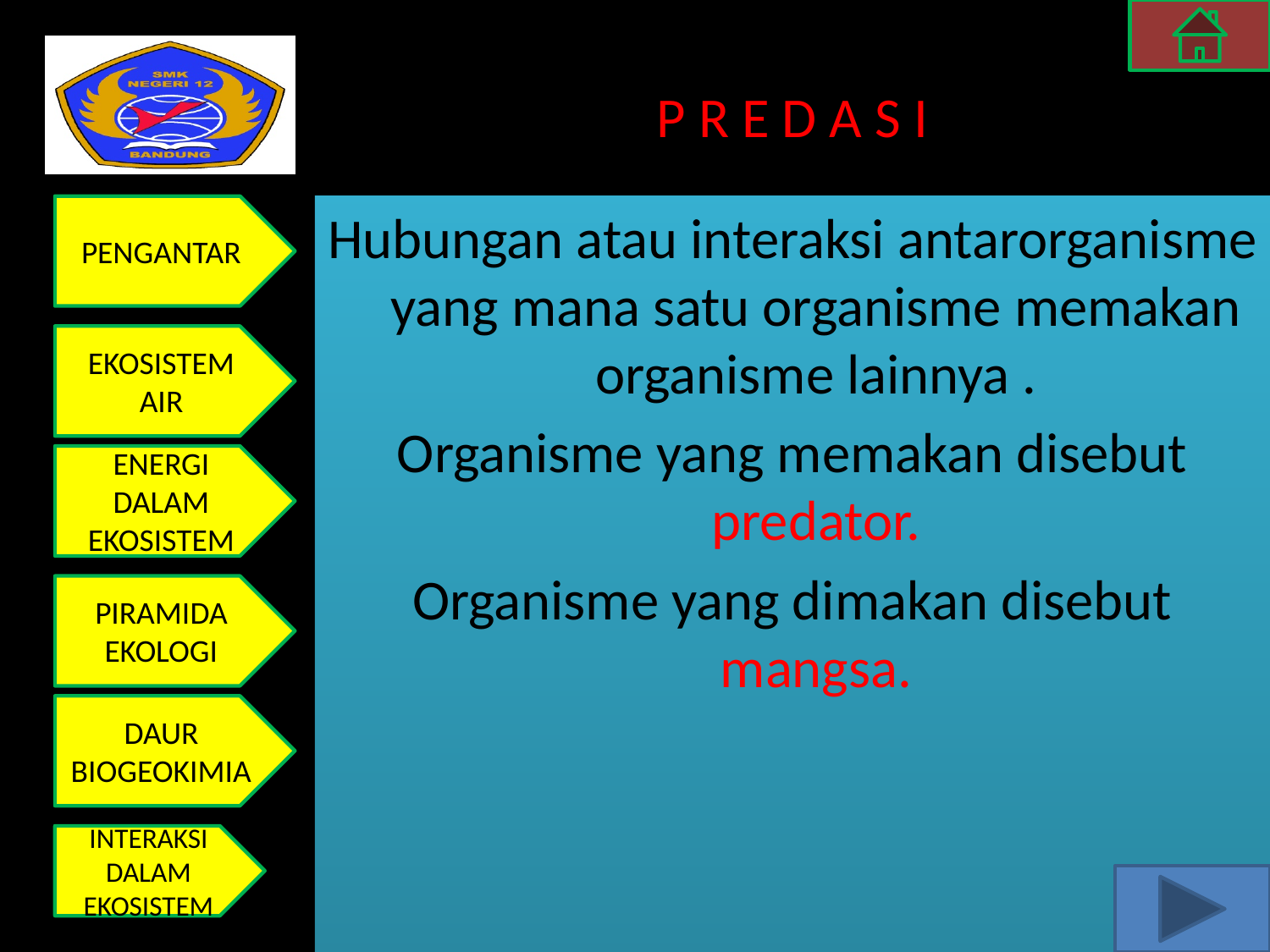

# P R E D A S I
Hubungan atau interaksi antarorganisme yang mana satu organisme memakan organisme lainnya .
Organisme yang memakan disebut predator.
Organisme yang dimakan disebut mangsa.